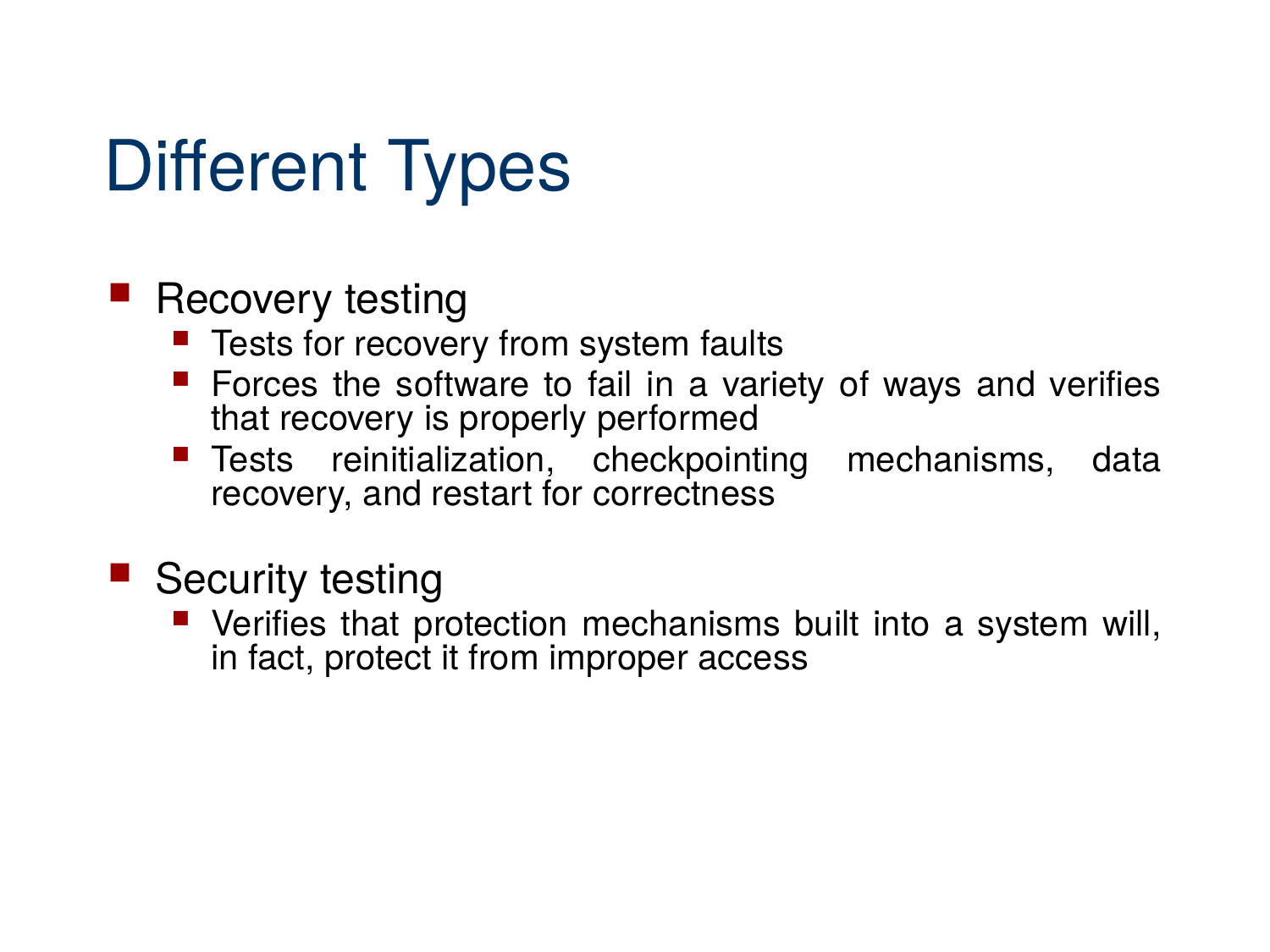

# Different Types
Recovery testing
Tests for recovery from system faults
Forces the software to fail in a variety of ways and verifies that recovery is properly performed
Tests reinitialization, checkpointing mechanisms, data recovery, and restart for correctness

Security testing
Verifies that protection mechanisms built into a system will, in fact, protect it from improper access